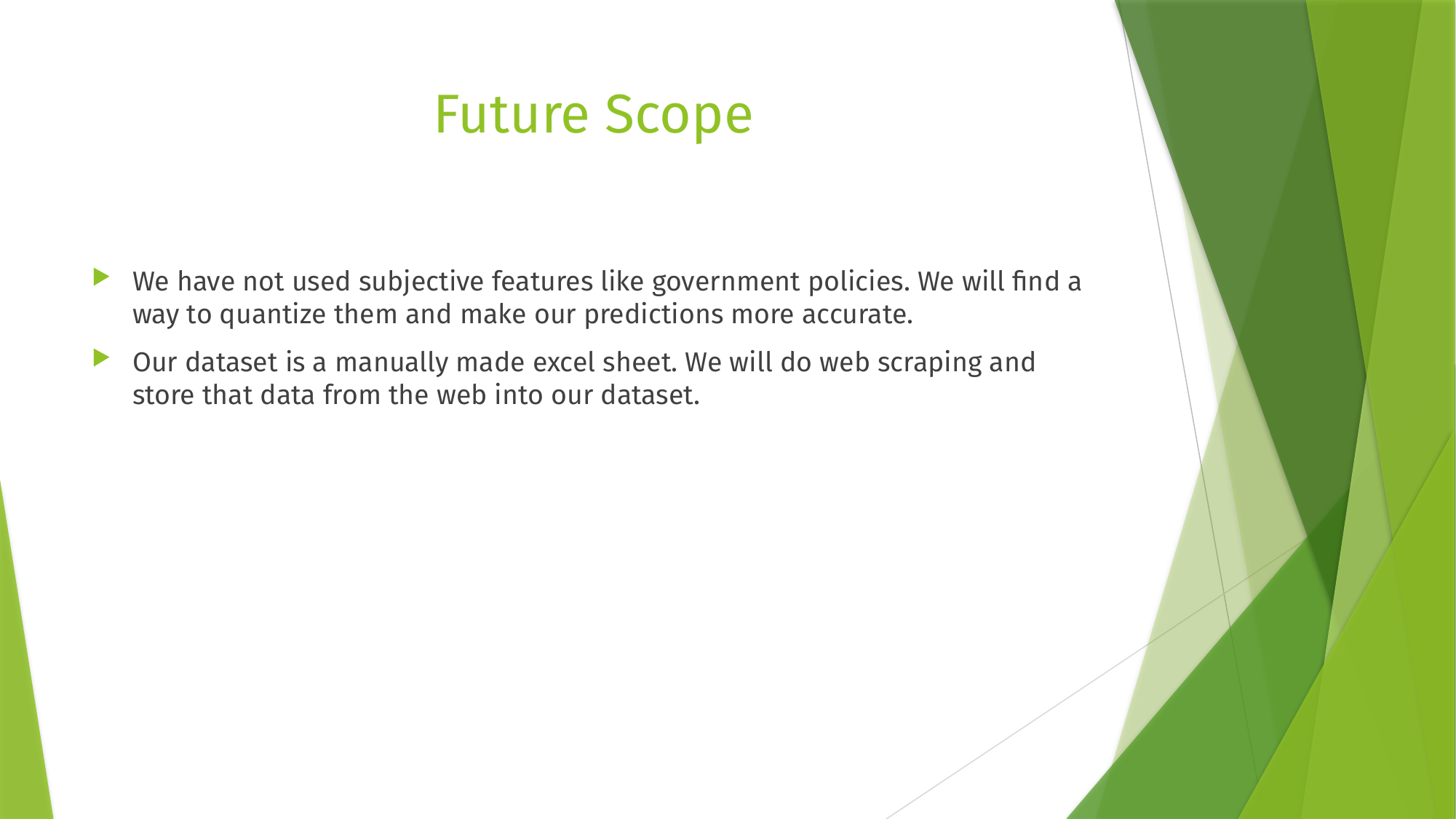

# Future Scope
We have not used subjective features like government policies. We will find a way to quantize them and make our predictions more accurate.
Our dataset is a manually made excel sheet. We will do web scraping and store that data from the web into our dataset.